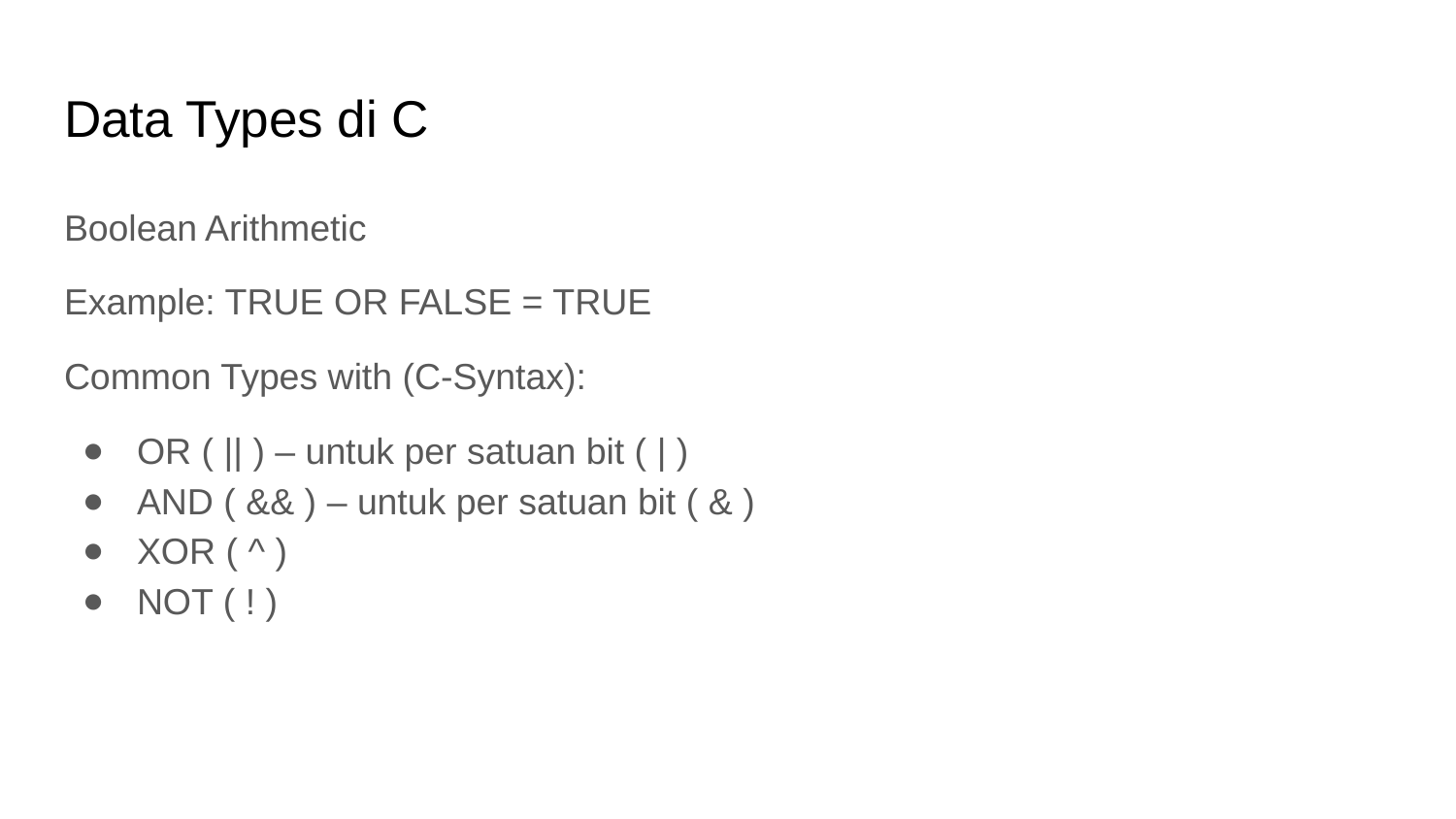

# Data Types di C
Boolean Arithmetic
Example: TRUE OR FALSE = TRUE
Common Types with (C-Syntax):
OR ( || ) – untuk per satuan bit ( | )
AND ( && ) – untuk per satuan bit ( & )
XOR ( ^ )
NOT ( ! )